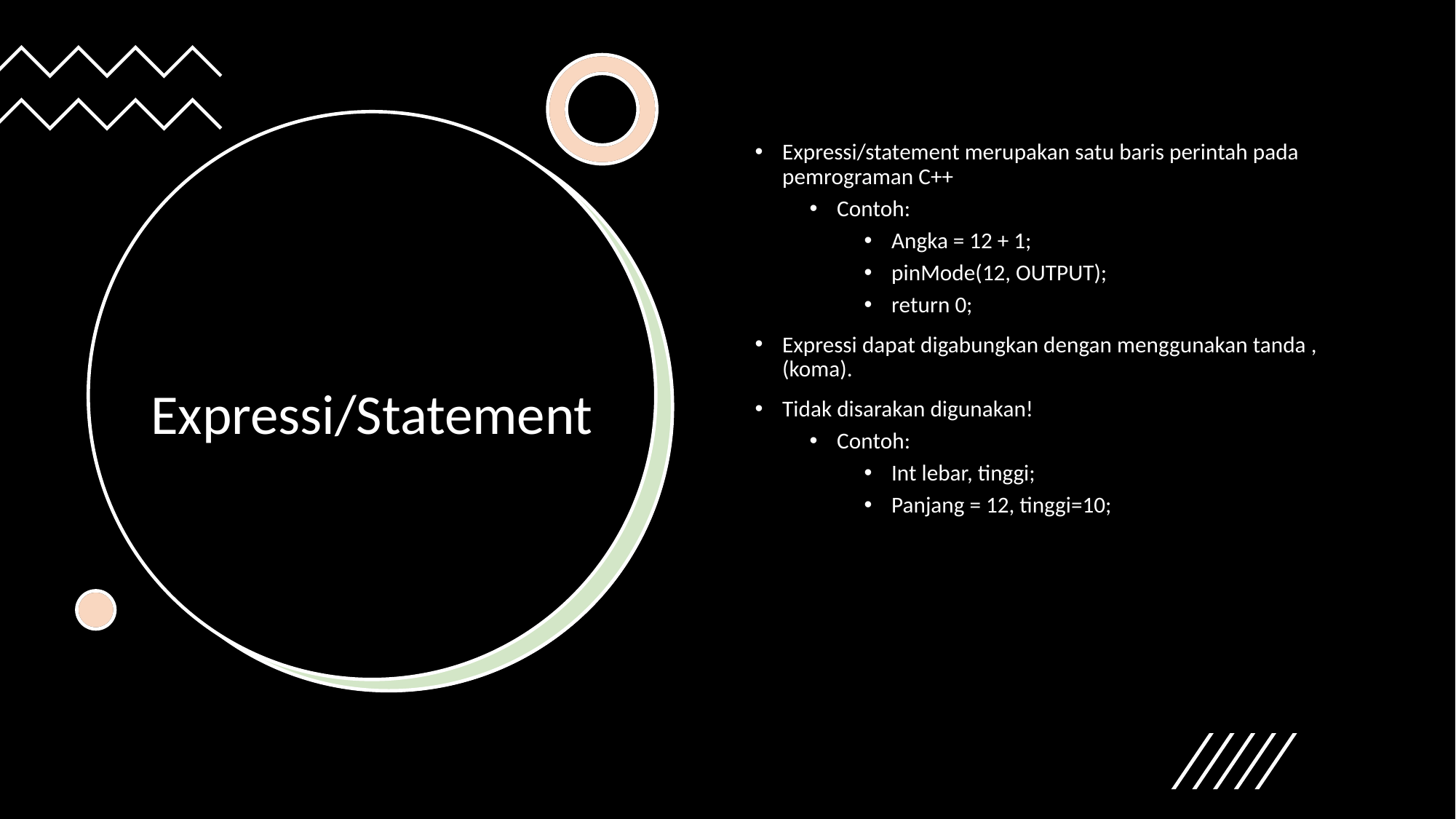

Expressi/statement merupakan satu baris perintah pada pemrograman C++
Contoh:
Angka = 12 + 1;
pinMode(12, OUTPUT);
return 0;
Expressi dapat digabungkan dengan menggunakan tanda , (koma).
Tidak disarakan digunakan!
Contoh:
Int lebar, tinggi;
Panjang = 12, tinggi=10;

# Expressi/Statement